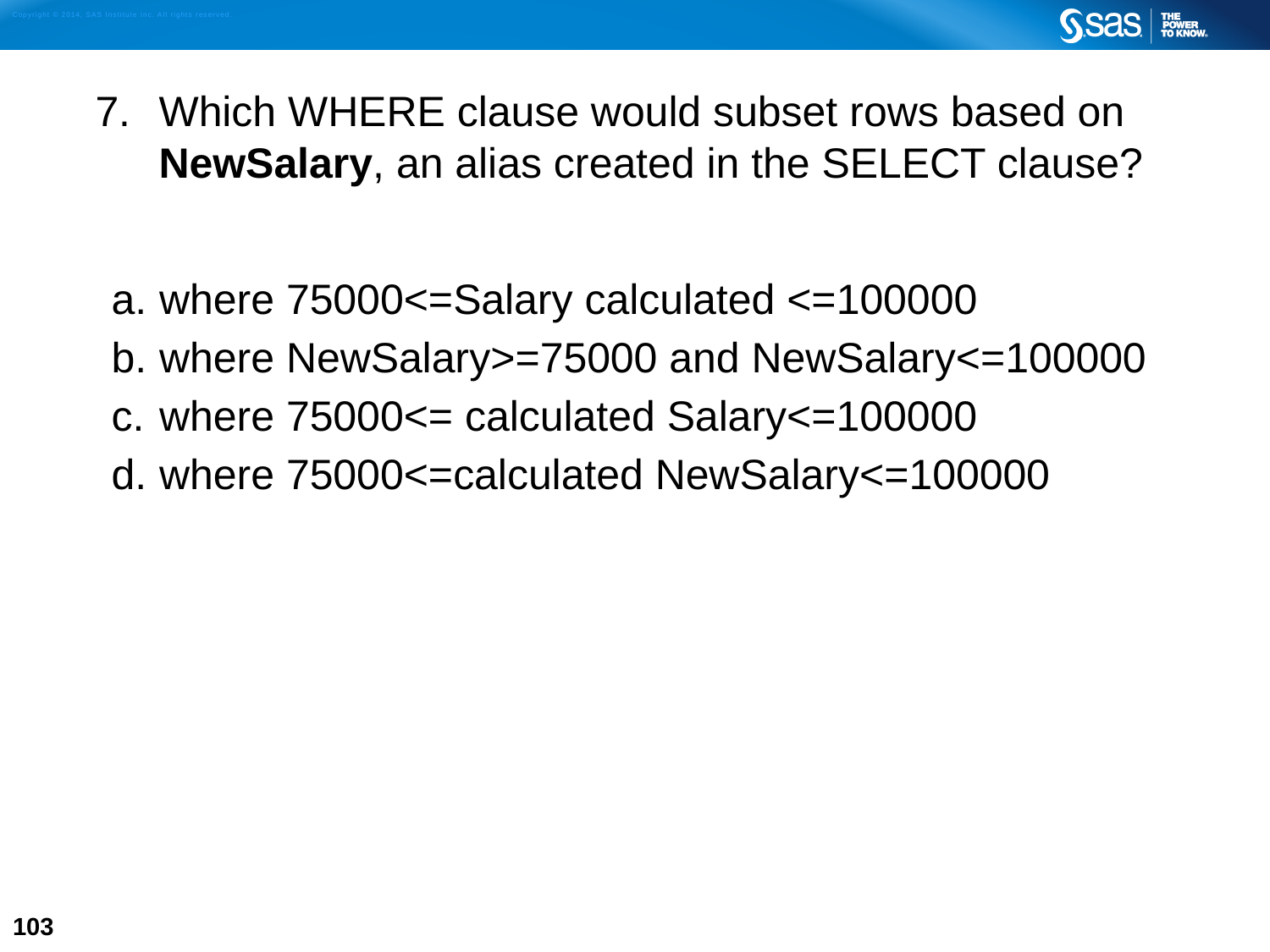

Which WHERE clause would subset rows based on NewSalary, an alias created in the SELECT clause?

where 75000<=Salary calculated <=100000
where NewSalary>=75000 and NewSalary<=100000
where 75000<= calculated Salary<=100000
where 75000<=calculated NewSalary<=100000